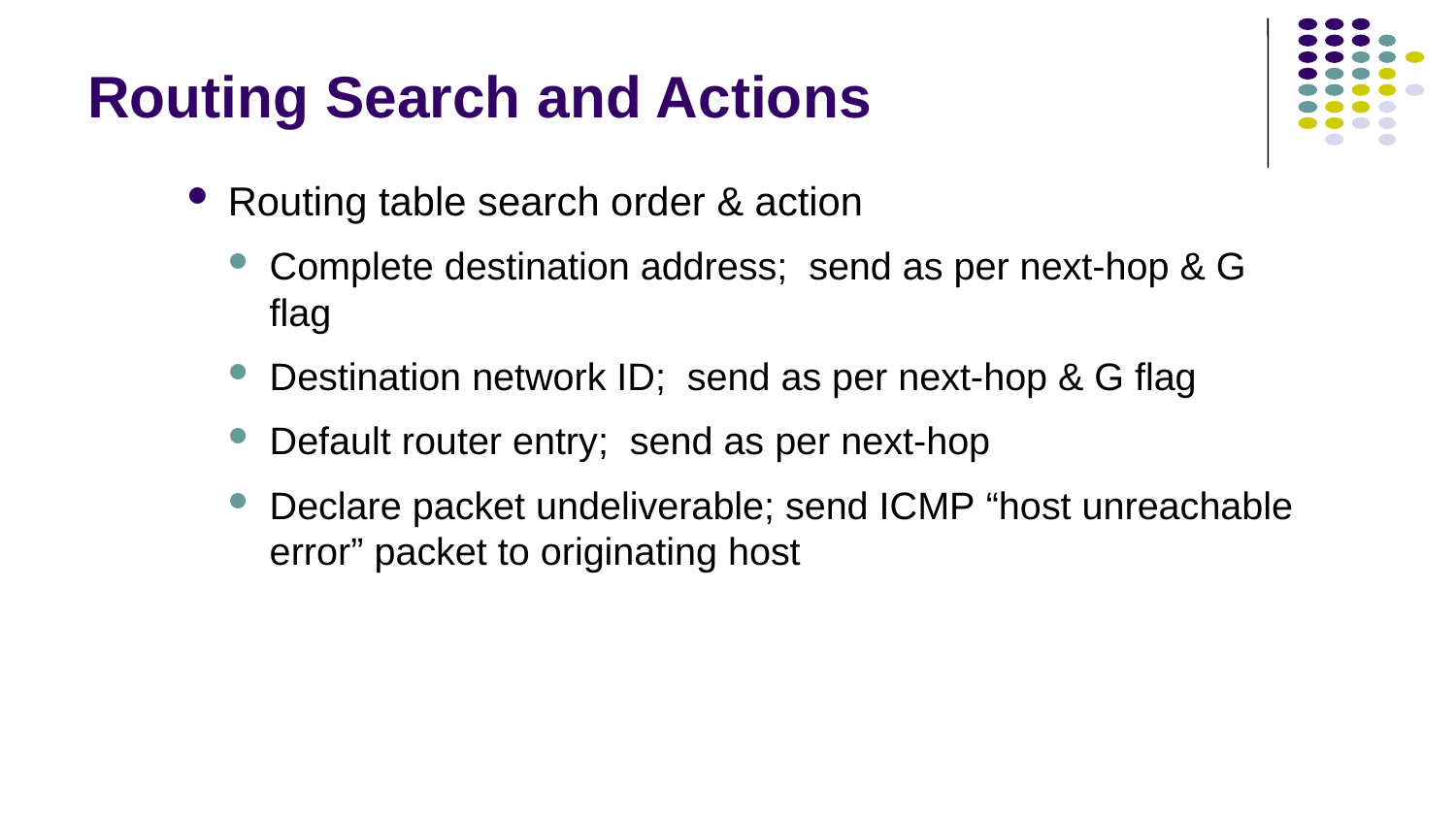

# Routing Search and Actions
Routing table search order & action
Complete destination address;  send as per next-hop & G flag
Destination network ID;  send as per next-hop & G flag
Default router entry;  send as per next-hop
Declare packet undeliverable; send ICMP “host unreachable error” packet to originating host